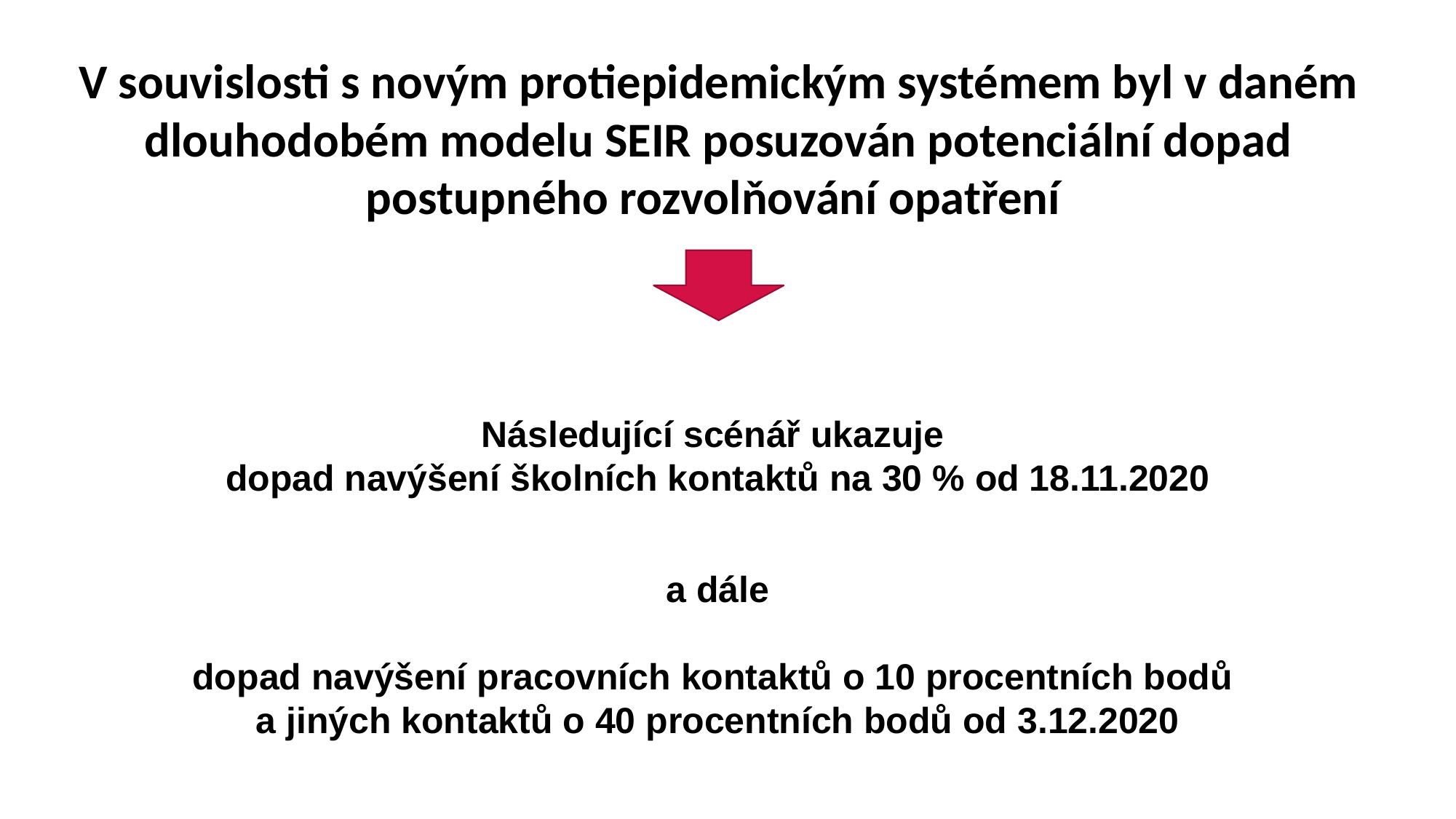

V souvislosti s novým protiepidemickým systémem byl v daném dlouhodobém modelu SEIR posuzován potenciální dopad postupného rozvolňování opatření

Následující scénář ukazuje
dopad navýšení školních kontaktů na 30 % od 18.11.2020
a dále
dopad navýšení pracovních kontaktů o 10 procentních bodů
a jiných kontaktů o 40 procentních bodů od 3.12.2020